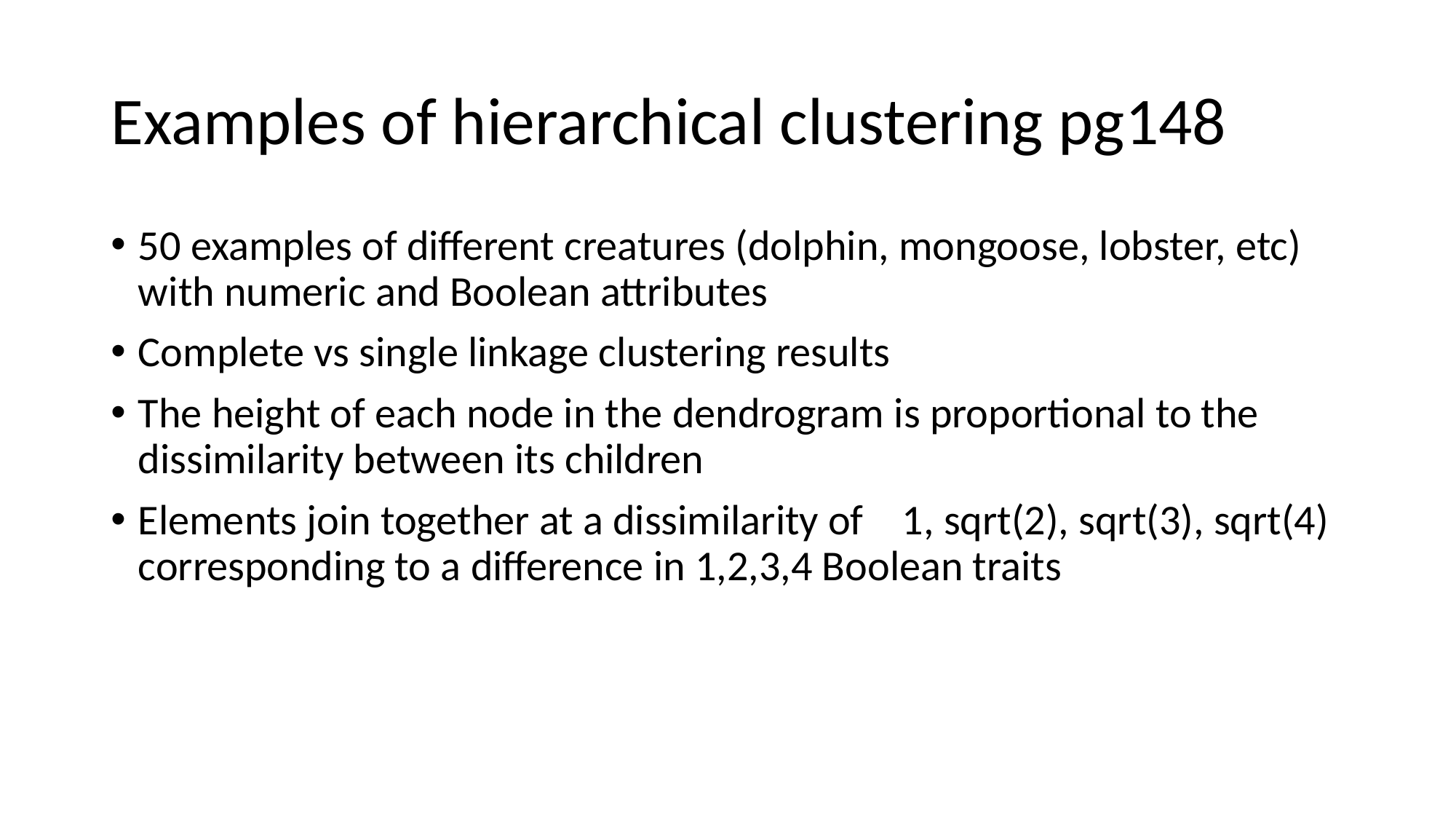

# Examples of hierarchical clustering pg148
50 examples of different creatures (dolphin, mongoose, lobster, etc) with numeric and Boolean attributes
Complete vs single linkage clustering results
The height of each node in the dendrogram is proportional to the dissimilarity between its children
Elements join together at a dissimilarity of 	1, sqrt(2), sqrt(3), sqrt(4) corresponding to a difference in 1,2,3,4 Boolean traits